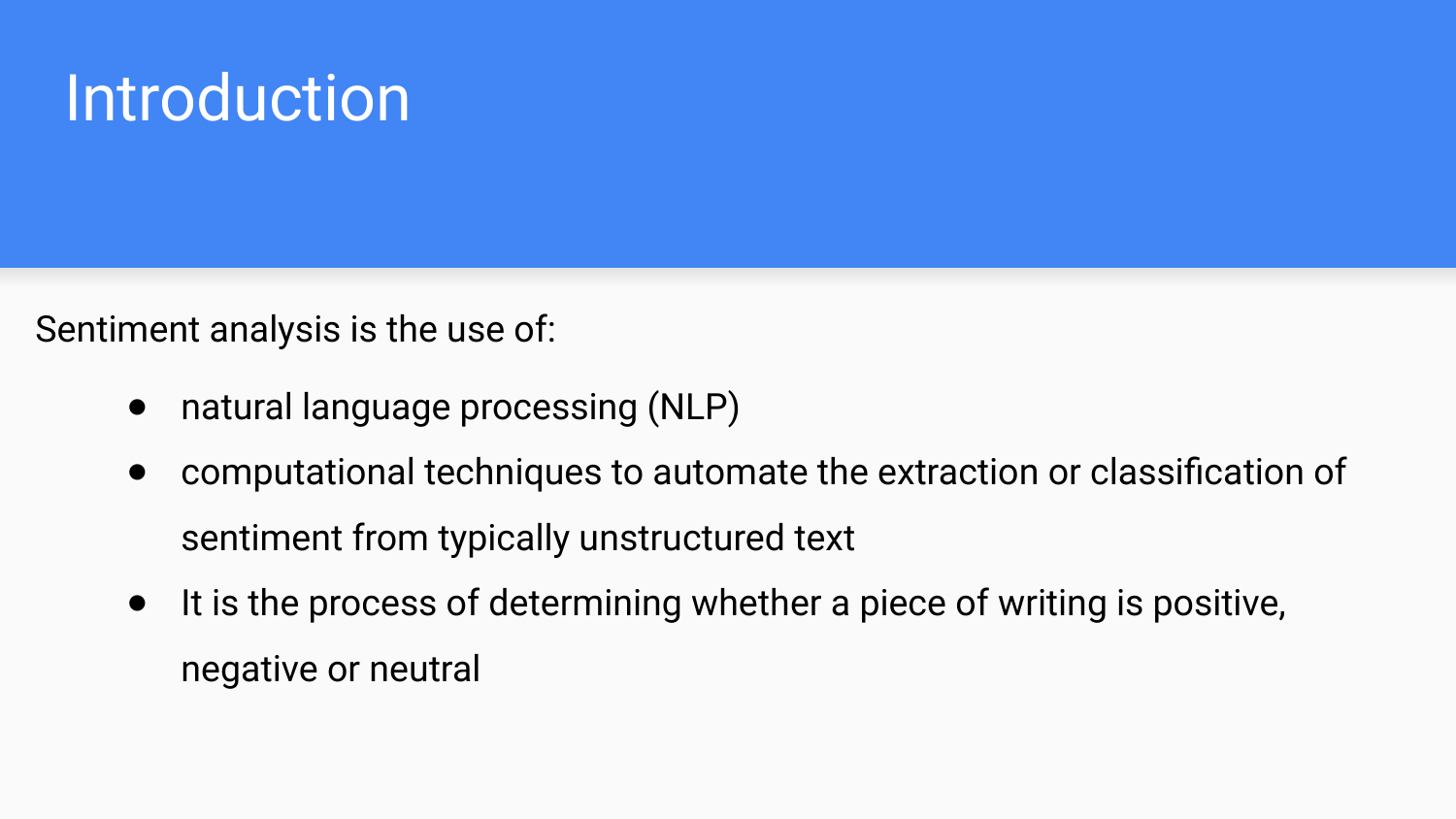

# Introduction
Sentiment analysis is the use of:
natural language processing (NLP)
computational techniques to automate the extraction or classification of sentiment from typically unstructured text
It is the process of determining whether a piece of writing is positive, negative or neutral